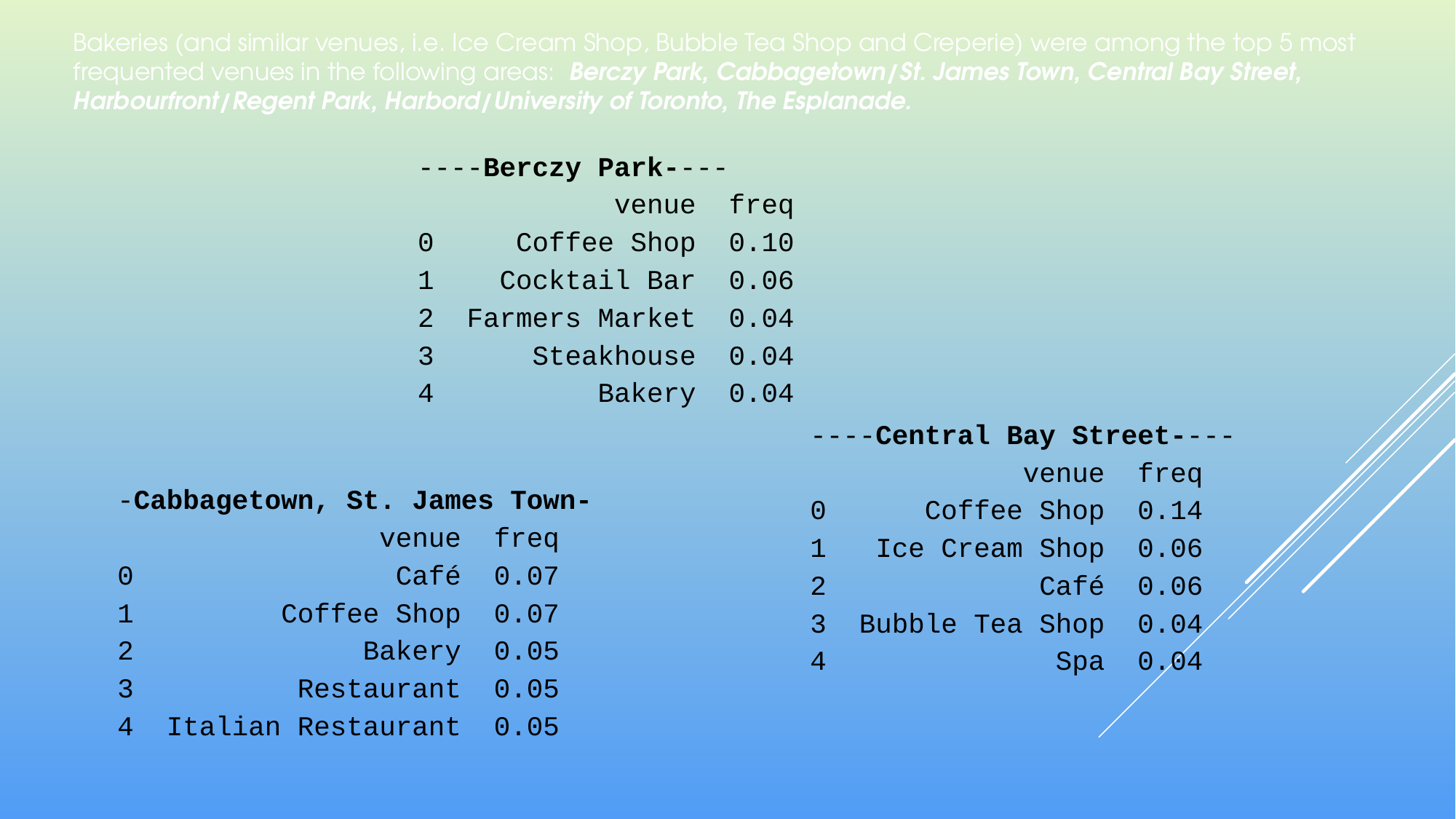

Bakeries (and similar venues, i.e. Ice Cream Shop, Bubble Tea Shop and Creperie) were among the top 5 most frequented venues in the following areas:  Berczy Park, Cabbagetown/St. James Town, Central Bay Street, Harbourfront/Regent Park, Harbord/University of Toronto, The Esplanade.
----Berczy Park----
            venue  freq
0     Coffee Shop  0.10
1    Cocktail Bar  0.06
2  Farmers Market  0.04
3      Steakhouse  0.04
4          Bakery  0.04
----Central Bay Street----
             venue  freq
0      Coffee Shop  0.14
1   Ice Cream Shop  0.06
2             Café  0.06
3  Bubble Tea Shop  0.04
4              Spa  0.04

-Cabbagetown, St. James Town-
                venue  freq
0                Café  0.07
1         Coffee Shop  0.07
2              Bakery  0.05
3          Restaurant  0.05
4  Italian Restaurant  0.05